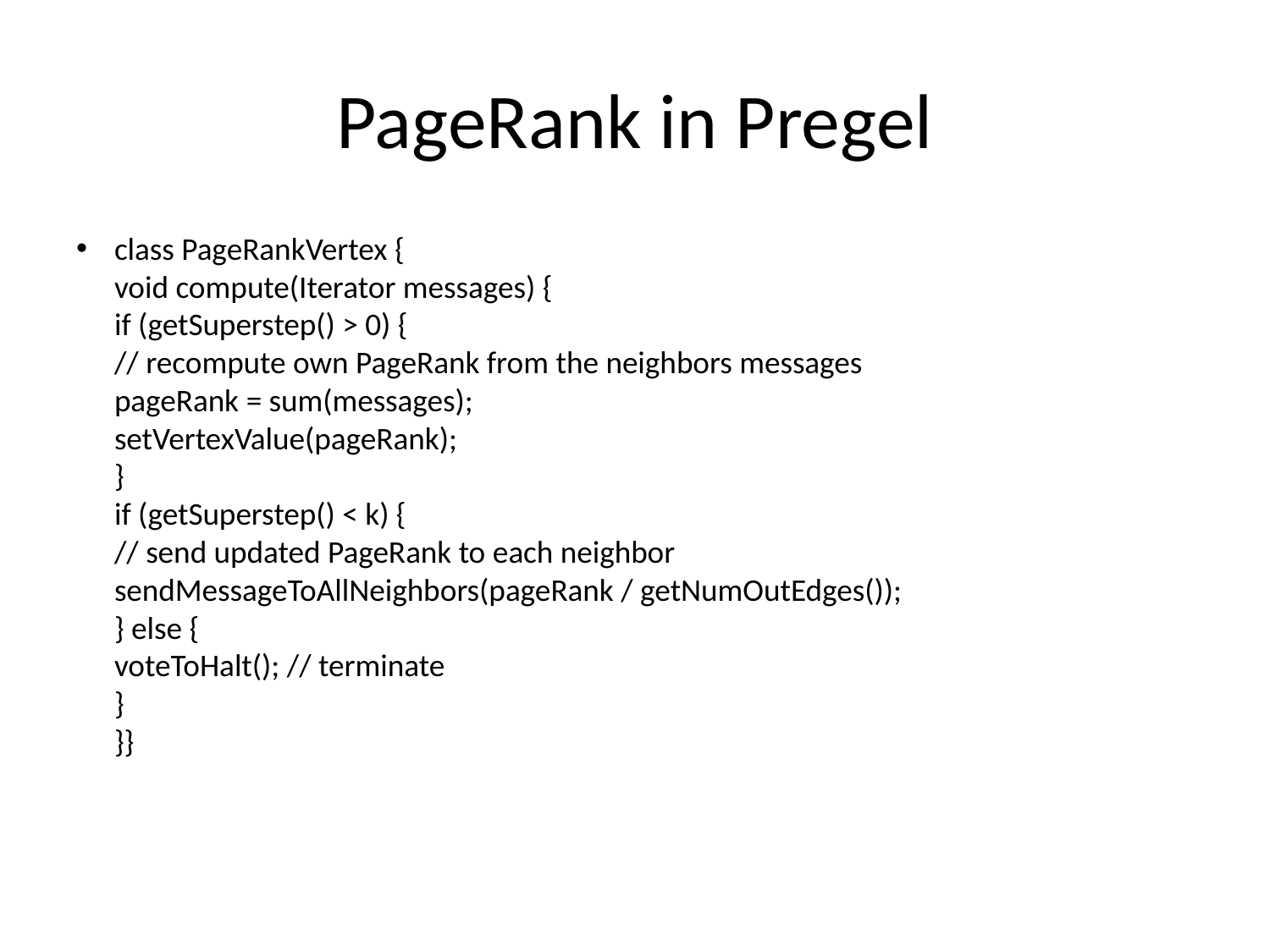

# PageRank in Pregel
class PageRankVertex {
void compute(Iterator messages) {
if (getSuperstep() > 0) {
// recompute own PageRank from the neighbors messages
pageRank = sum(messages);
setVertexValue(pageRank);
}
if (getSuperstep() < k) {
// send updated PageRank to each neighbor
sendMessageToAllNeighbors(pageRank / getNumOutEdges());
} else {
voteToHalt(); // terminate
}
}}